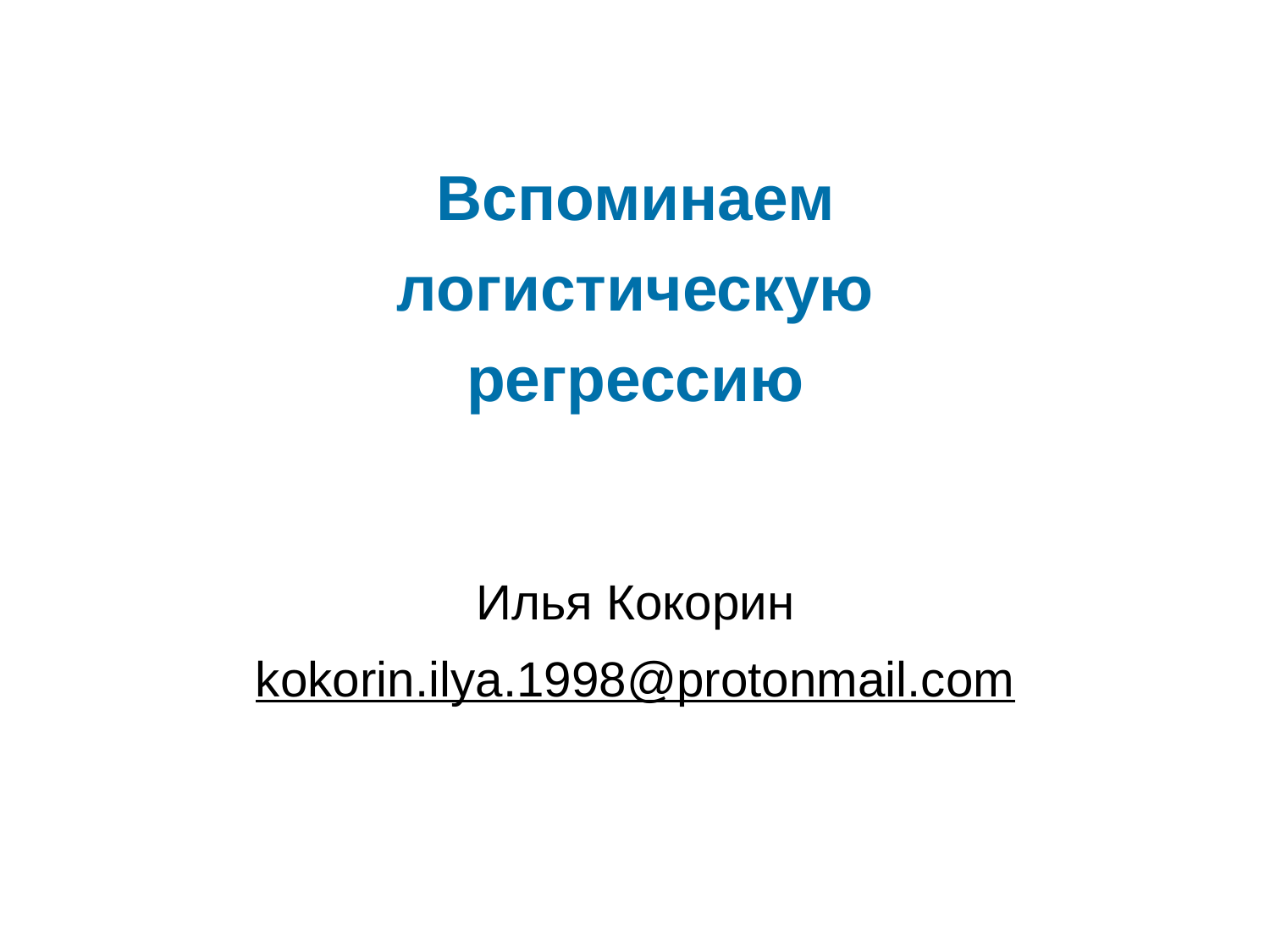

# Вспоминаем логистическую регрессию
Илья Кокорин
kokorin.ilya.1998@protonmail.com